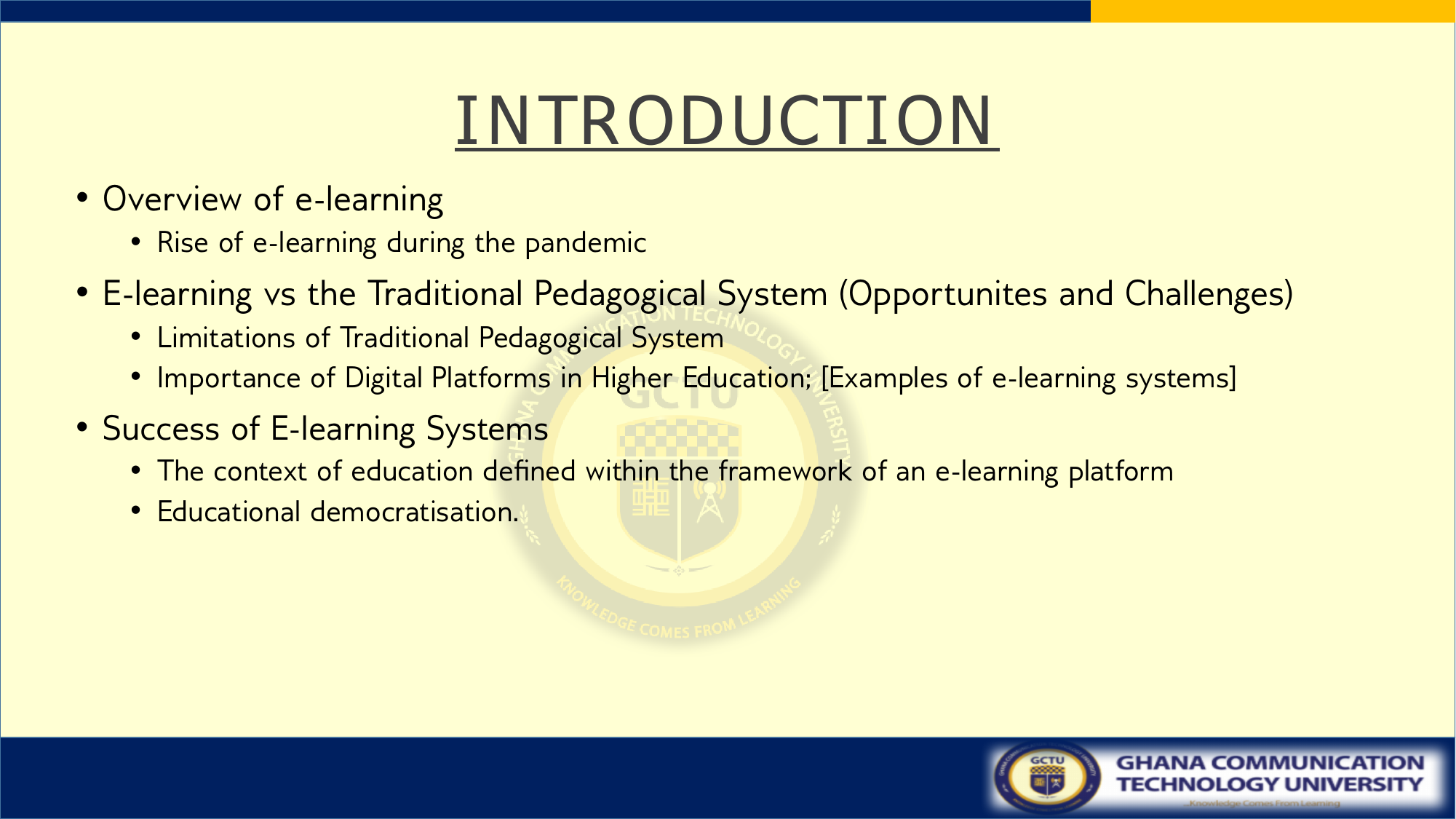

# INTRODUCTION
Overview of e-learning
Rise of e-learning during the pandemic
E-learning vs the Traditional Pedagogical System (Opportunites and Challenges)
Limitations of Traditional Pedagogical System
Importance of Digital Platforms in Higher Education; [Examples of e-learning systems]
Success of E-learning Systems
The context of education defined within the framework of an e-learning platform
Educational democratisation.